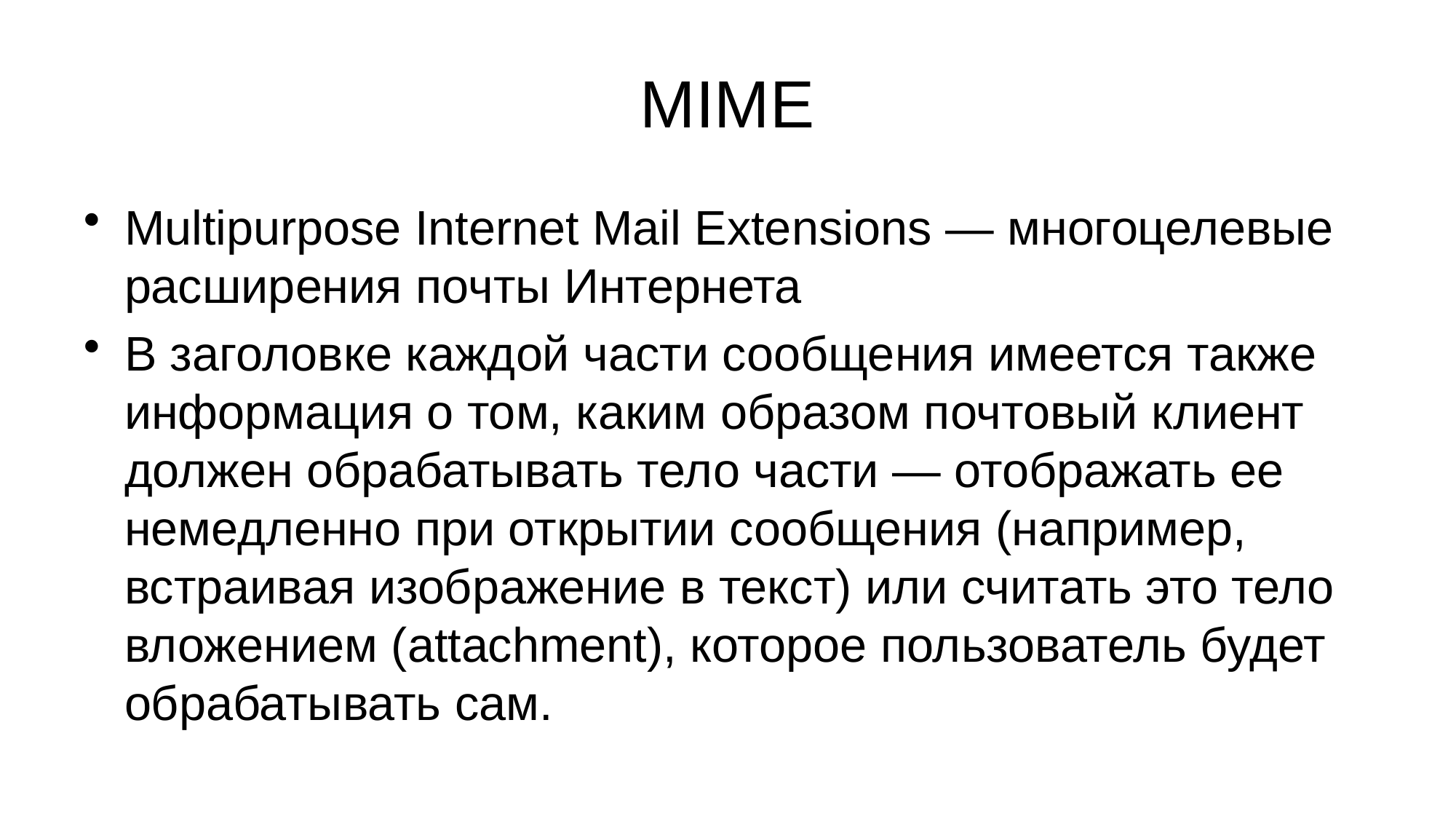

# MIME
Multipurpose Internet Mail Extensions — многоцелевые расширения почты Интернета
В заголовке каждой части сообщения имеется также информация о том, каким образом почтовый клиент должен обрабатывать тело части — отображать ее немедленно при открытии сообщения (например, встраивая изображение в текст) или считать это тело вложением (attachment), которое пользователь будет обрабатывать сам.